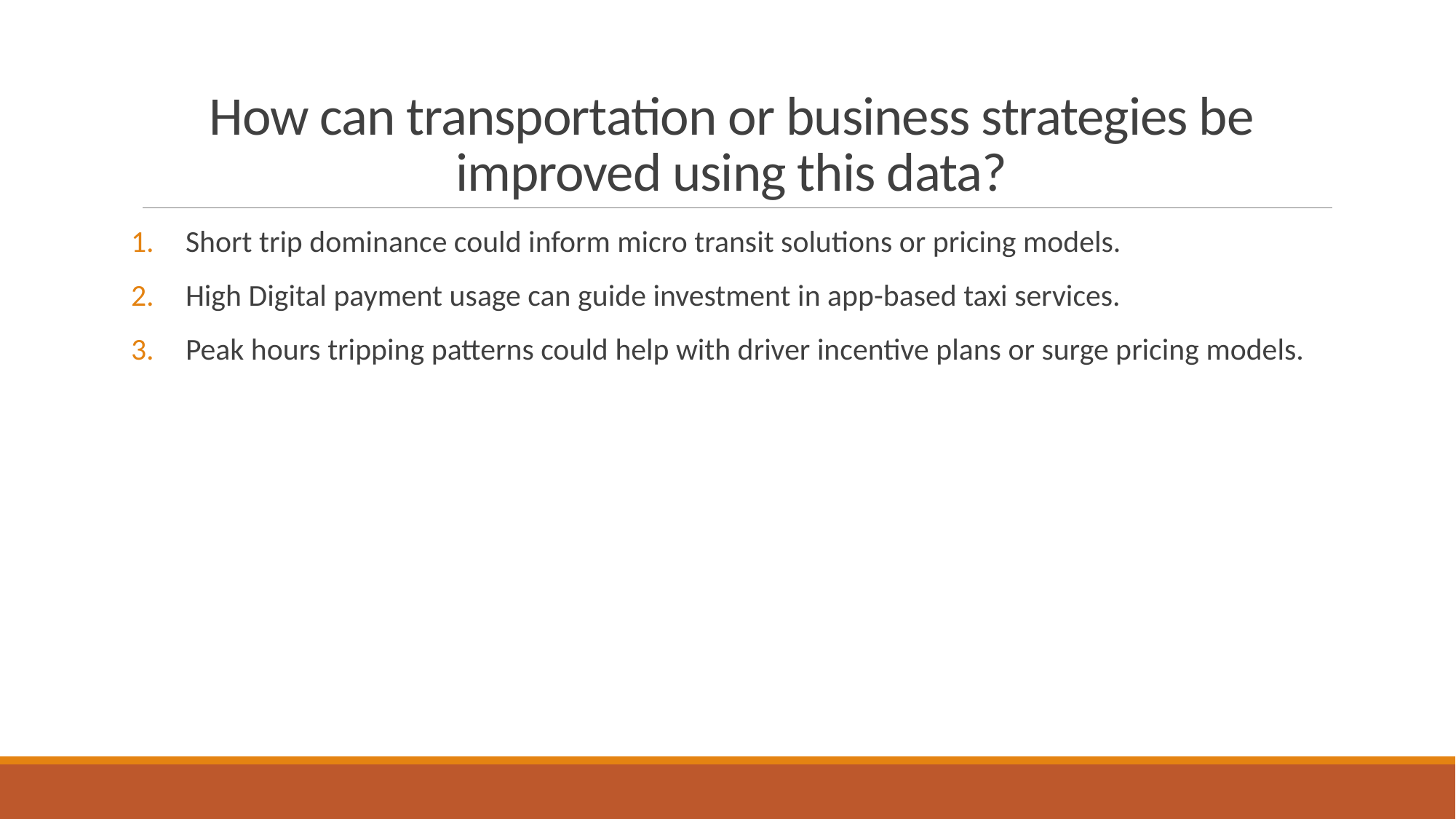

# How can transportation or business strategies be improved using this data?
Short trip dominance could inform micro transit solutions or pricing models.
High Digital payment usage can guide investment in app-based taxi services.
Peak hours tripping patterns could help with driver incentive plans or surge pricing models.